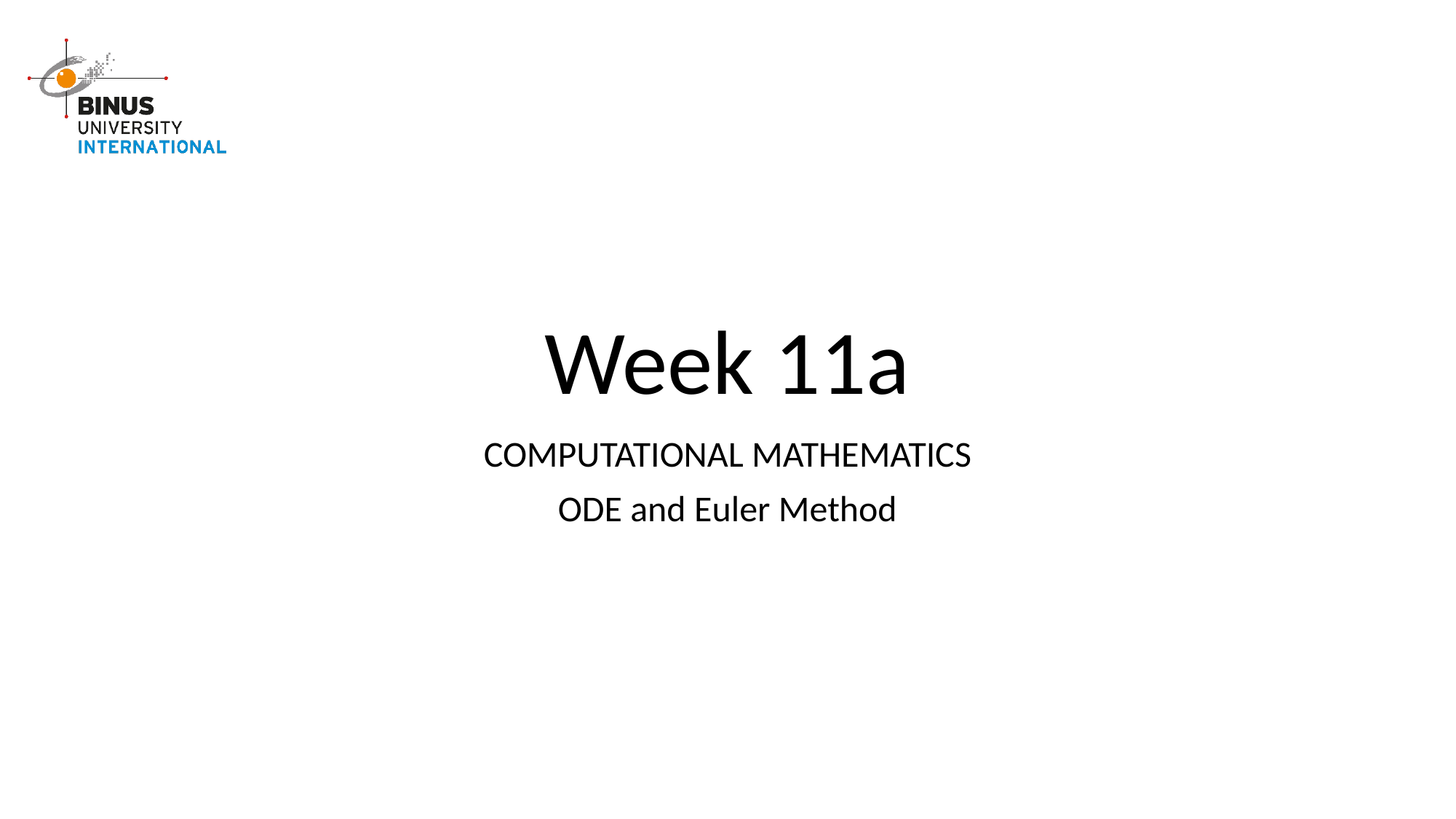

# Week 11a
COMPUTATIONAL MATHEMATICS
ODE and Euler Method